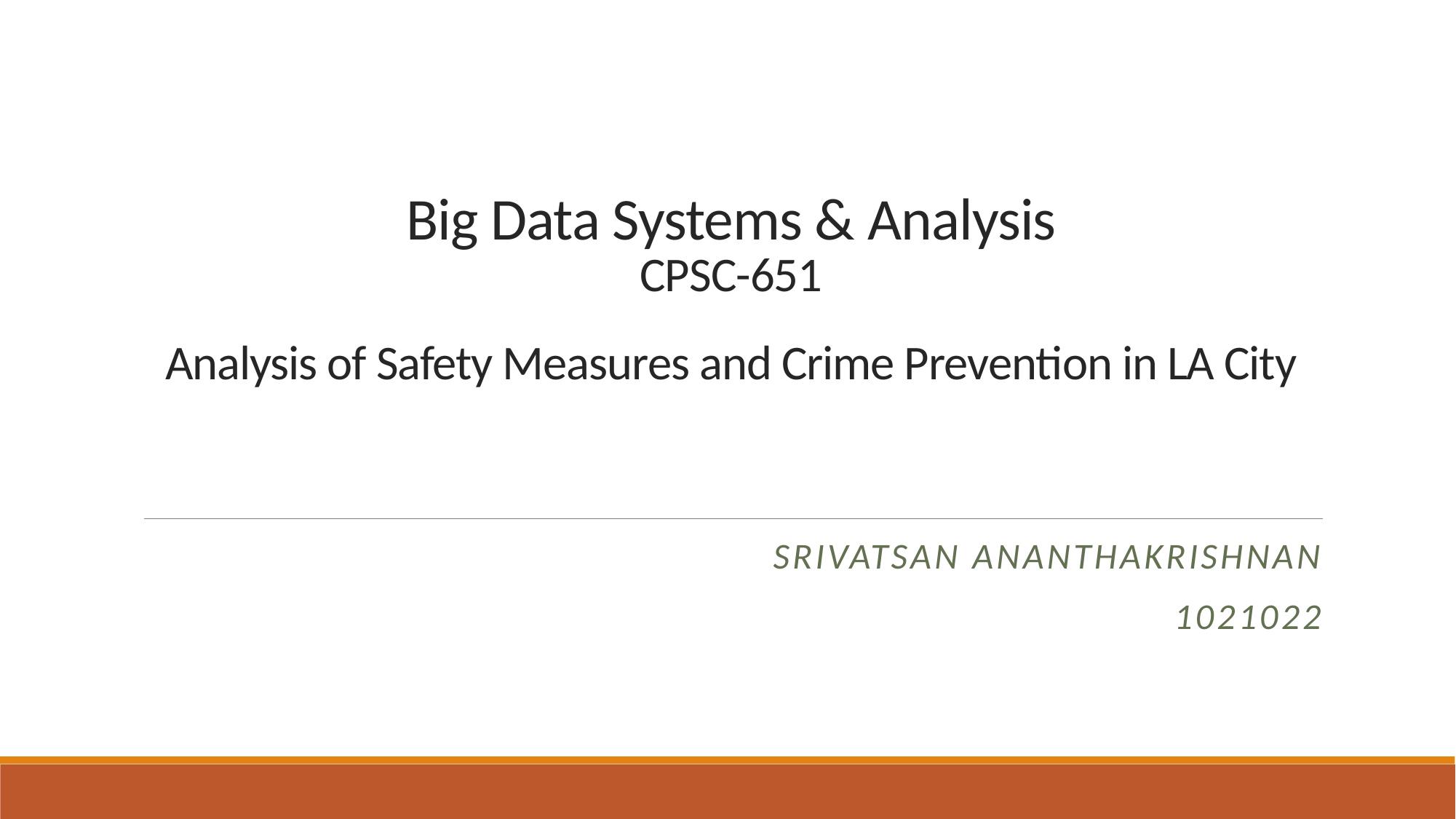

# Big Data Systems & Analysis CPSC-651 Analysis of Safety Measures and Crime Prevention in LA City
Srivatsan Ananthakrishnan
1021022